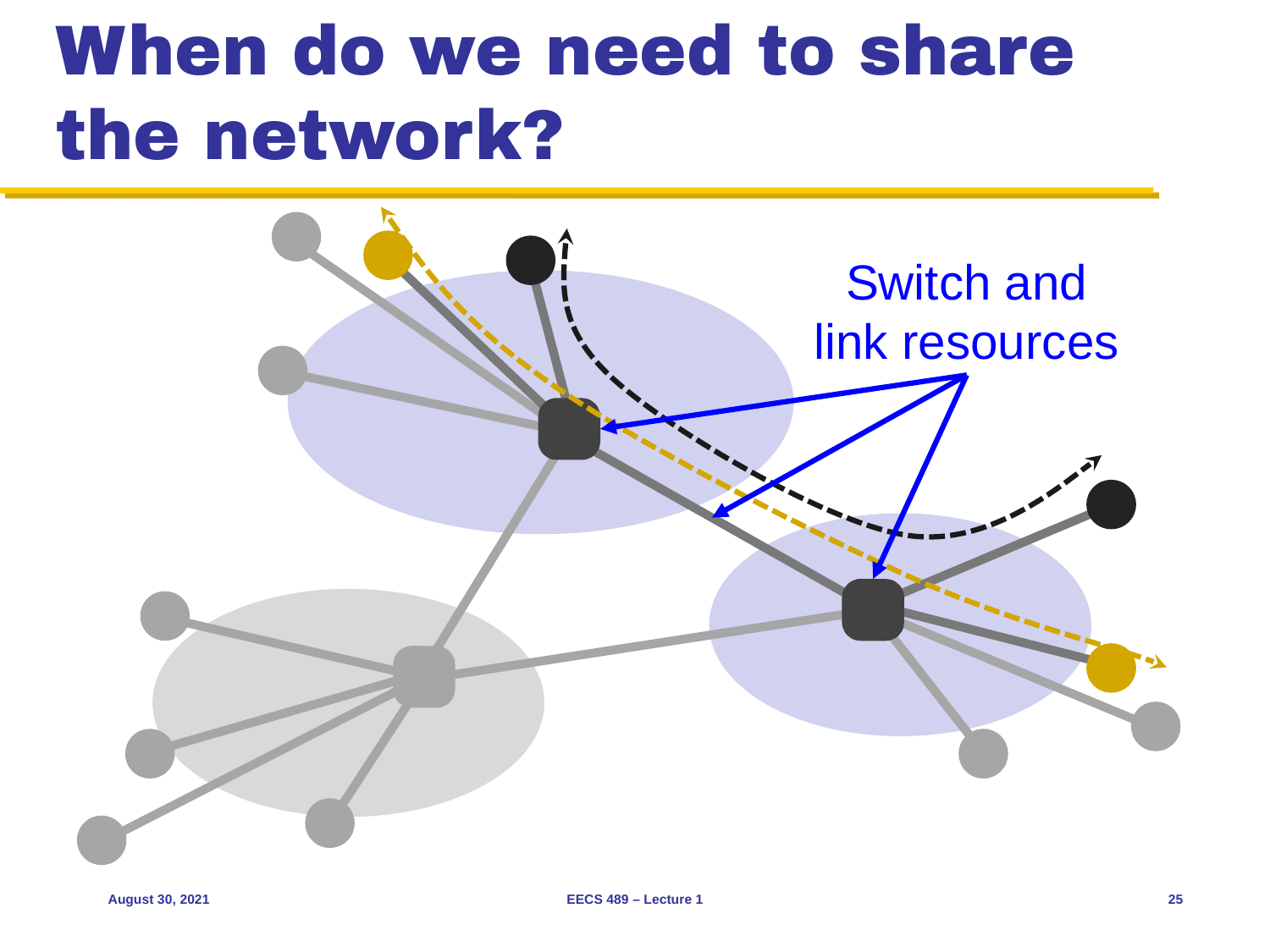

# When do we need to share the network?

Switch and link resources

August 30, 2021
EECS 489 – Lecture 1
25